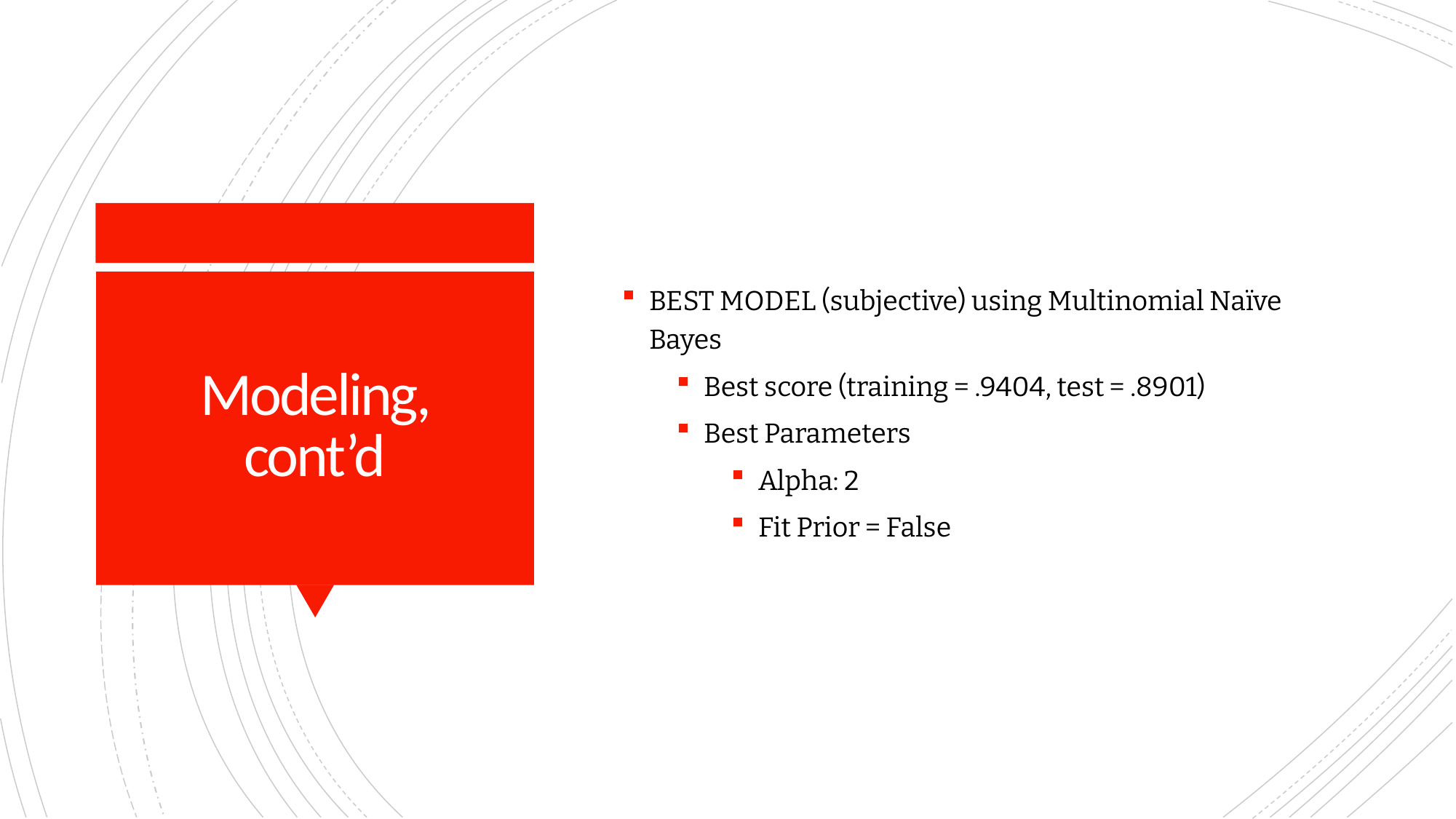

BEST MODEL (subjective) using Multinomial Naïve Bayes
Best score (training = .9404, test = .8901)
Best Parameters
Alpha: 2
Fit Prior = False
# Modeling, cont’d